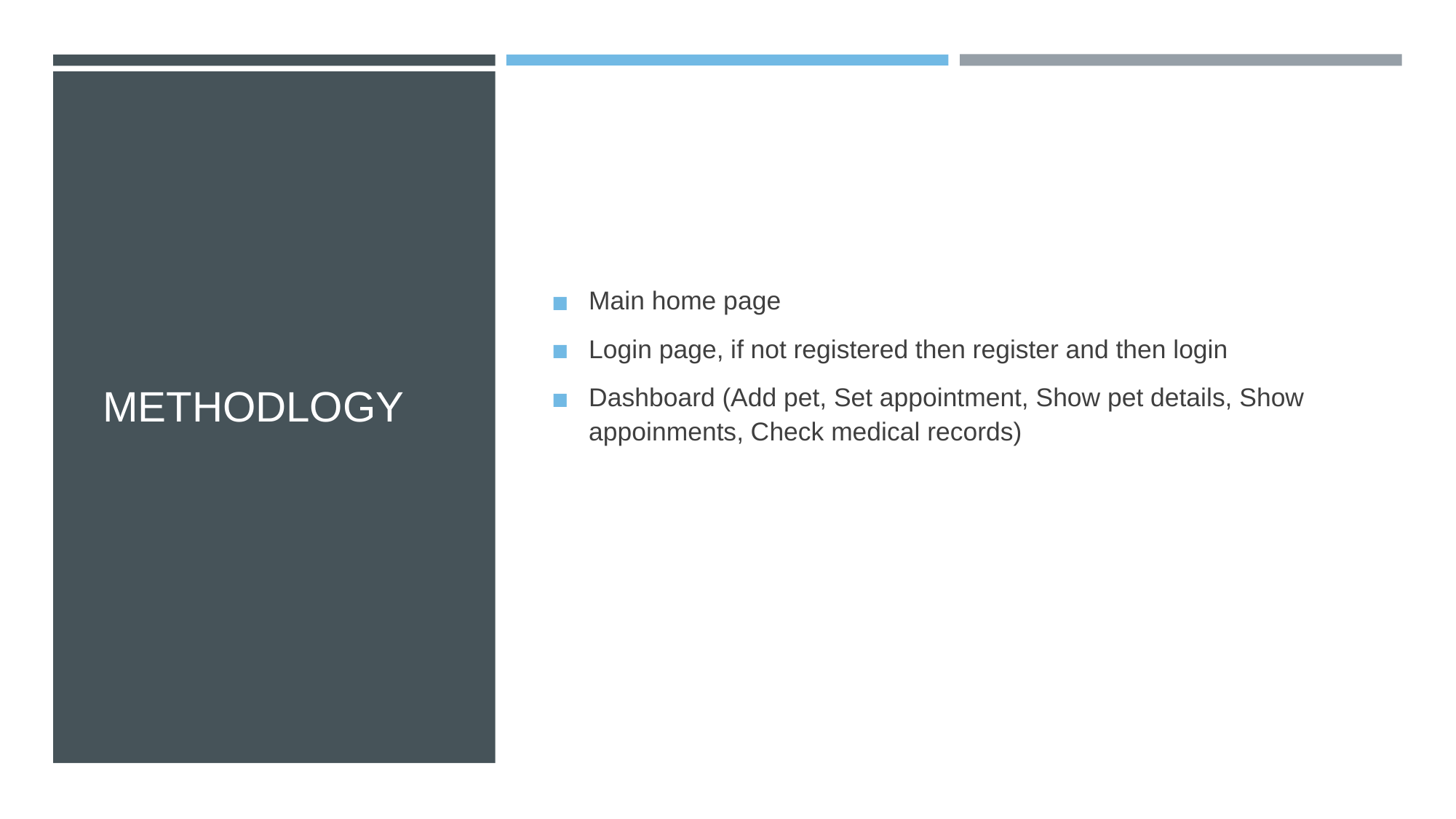

# METHODLOGY
Main home page
Login page, if not registered then register and then login
Dashboard (Add pet, Set appointment, Show pet details, Show appoinments, Check medical records)